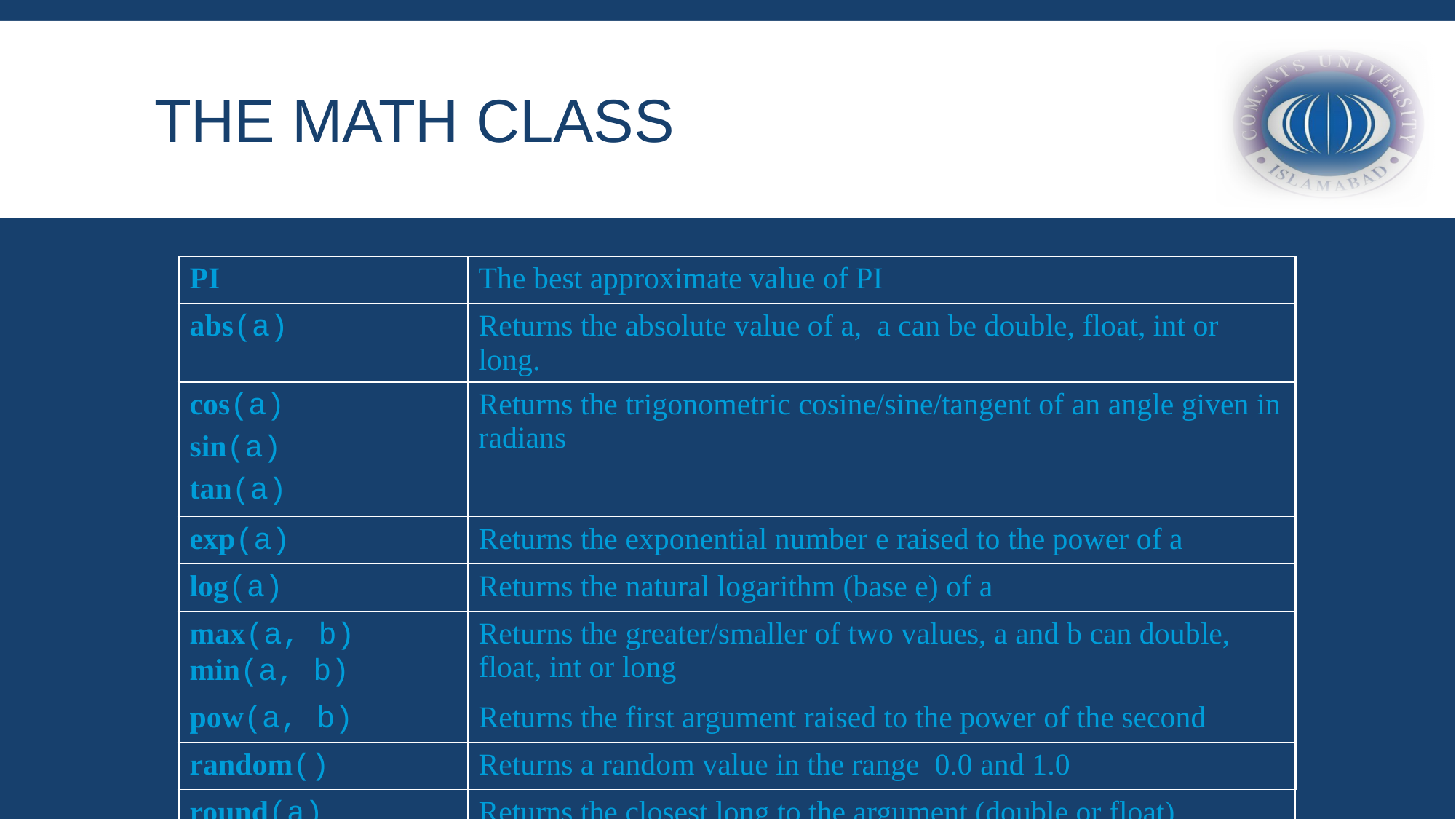

# The Math class

| PI | The best approximate value of PI |
| --- | --- |
| abs(a) | Returns the absolute value of a, a can be double, float, int or long. |
| cos(a) sin(a) tan(a) | Returns the trigonometric cosine/sine/tangent of an angle given in radians |
| exp(a) | Returns the exponential number e raised to the power of a |
| log(a) | Returns the natural logarithm (base e) of a |
| max(a, b) min(a, b) | Returns the greater/smaller of two values, a and b can double, float, int or long |
| pow(a, b) | Returns the first argument raised to the power of the second |
| random() | Returns a random value in the range 0.0 and 1.0 |
| round(a) | Returns the closest long to the argument (double or float) |
| toDegrees(a) toRadians(a) | Converts an angle in radians to the degrees Converts an angle in degrees to the radians |